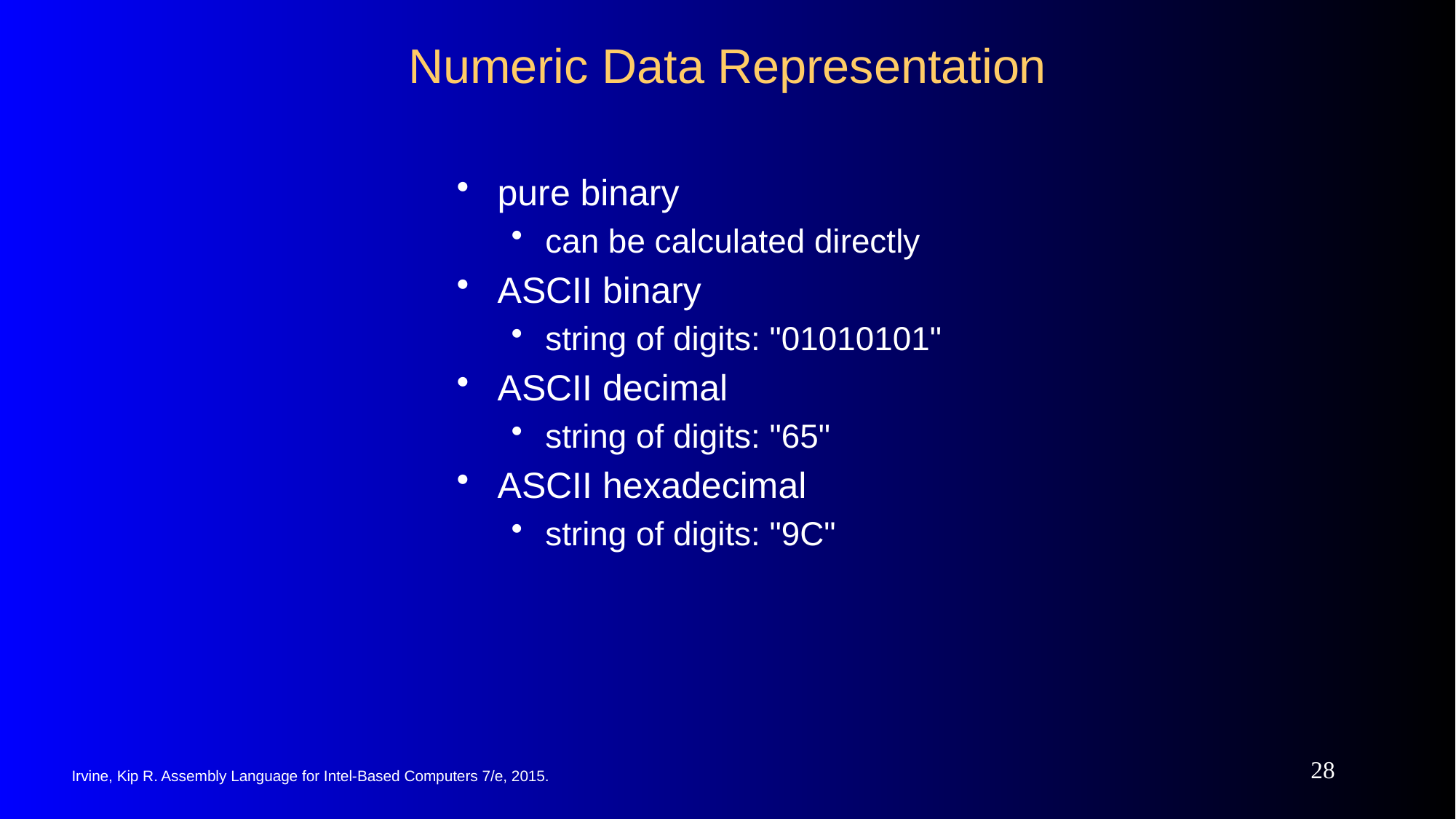

# Numeric Data Representation
pure binary
can be calculated directly
ASCII binary
string of digits: "01010101"
ASCII decimal
string of digits: "65"
ASCII hexadecimal
string of digits: "9C"
28
Irvine, Kip R. Assembly Language for Intel-Based Computers 7/e, 2015.